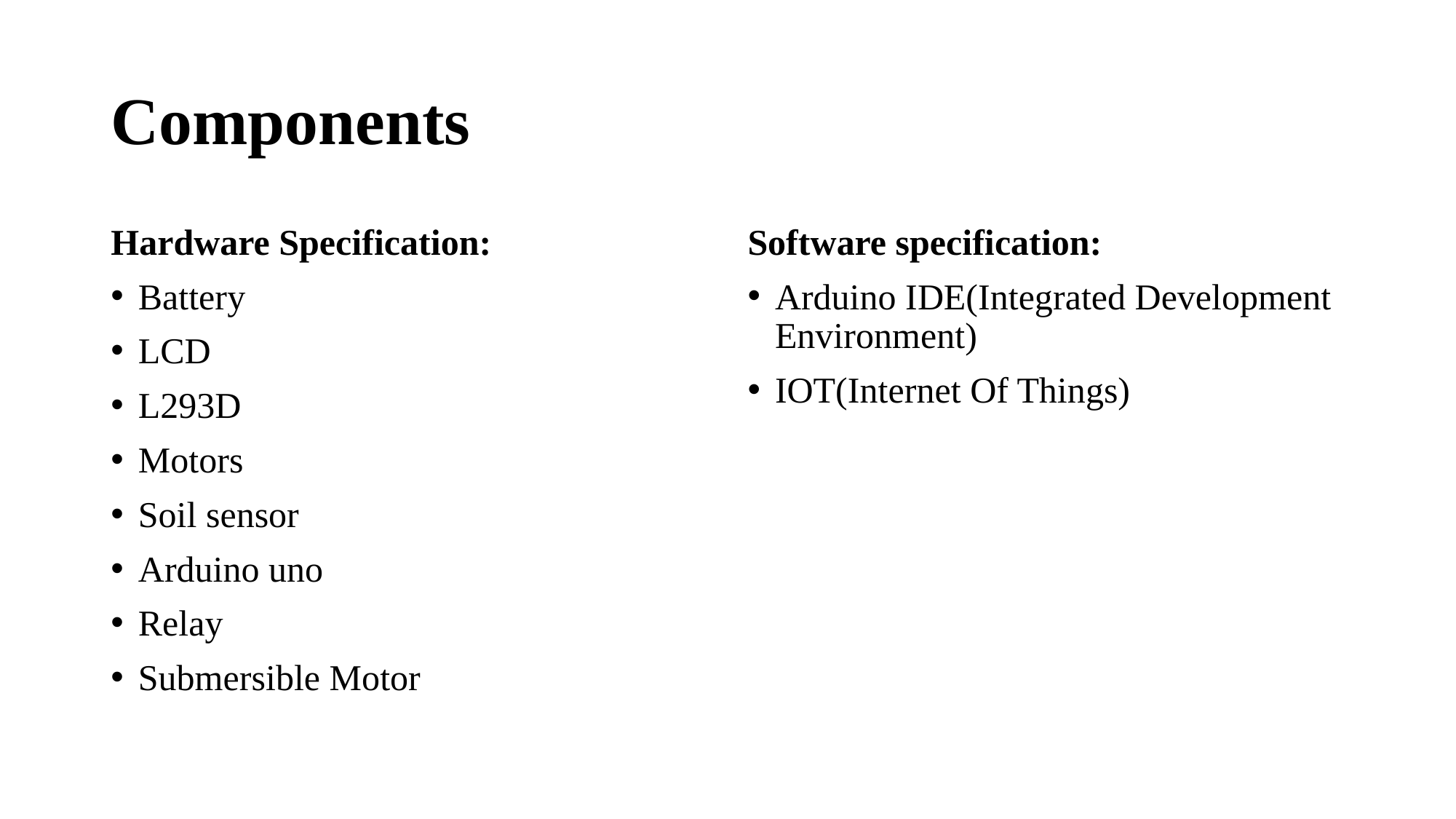

# Components
Hardware Specification:
Battery
LCD
L293D
Motors
Soil sensor
Arduino uno
Relay
Submersible Motor
Software specification:
Arduino IDE(Integrated Development Environment)
IOT(Internet Of Things)